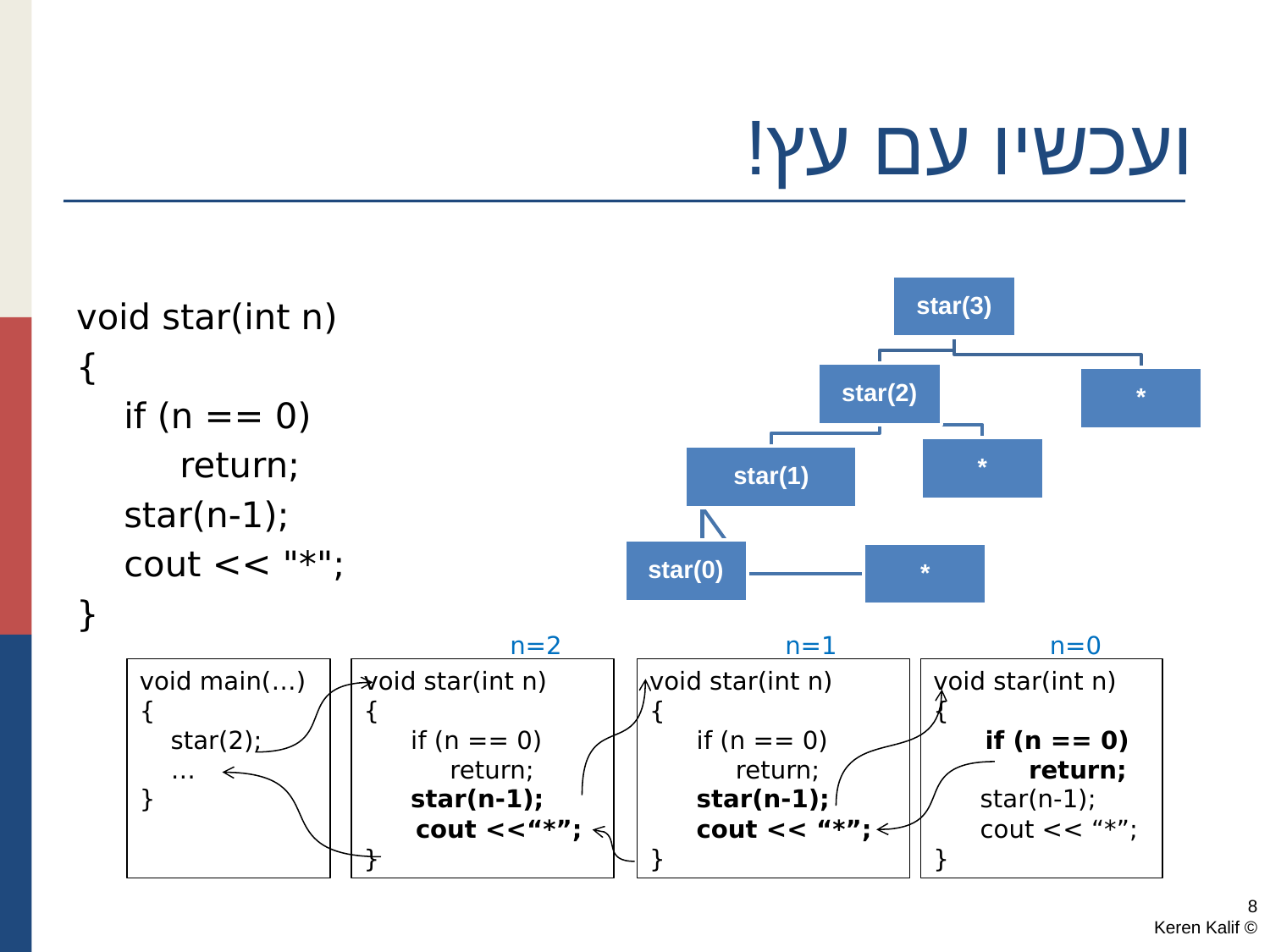

# ועכשיו עם עץ!

void star(int n)
{
	if (n == 0)
	     return;
	star(n-1);
	cout << "*";
}

star(3)
star(2)
star(1)
star(0)
*
*
*
star(3)
star(2)
star(1)
star(0)
*
*
*

n=2
n=1
n=0
void main(…)
{
    star(2);
    …
}
void star(int n)
{
      if (n == 0)
           return;
      star(n-1);
      cout <<“*”;
}
void star(int n)
{
      if (n == 0)
           return;
      star(n-1);
      cout << “*”;
}
void star(int n)
{
      if (n == 0)
           return;
      star(n-1);
      cout << “*”;
}
8
© Keren Kalif